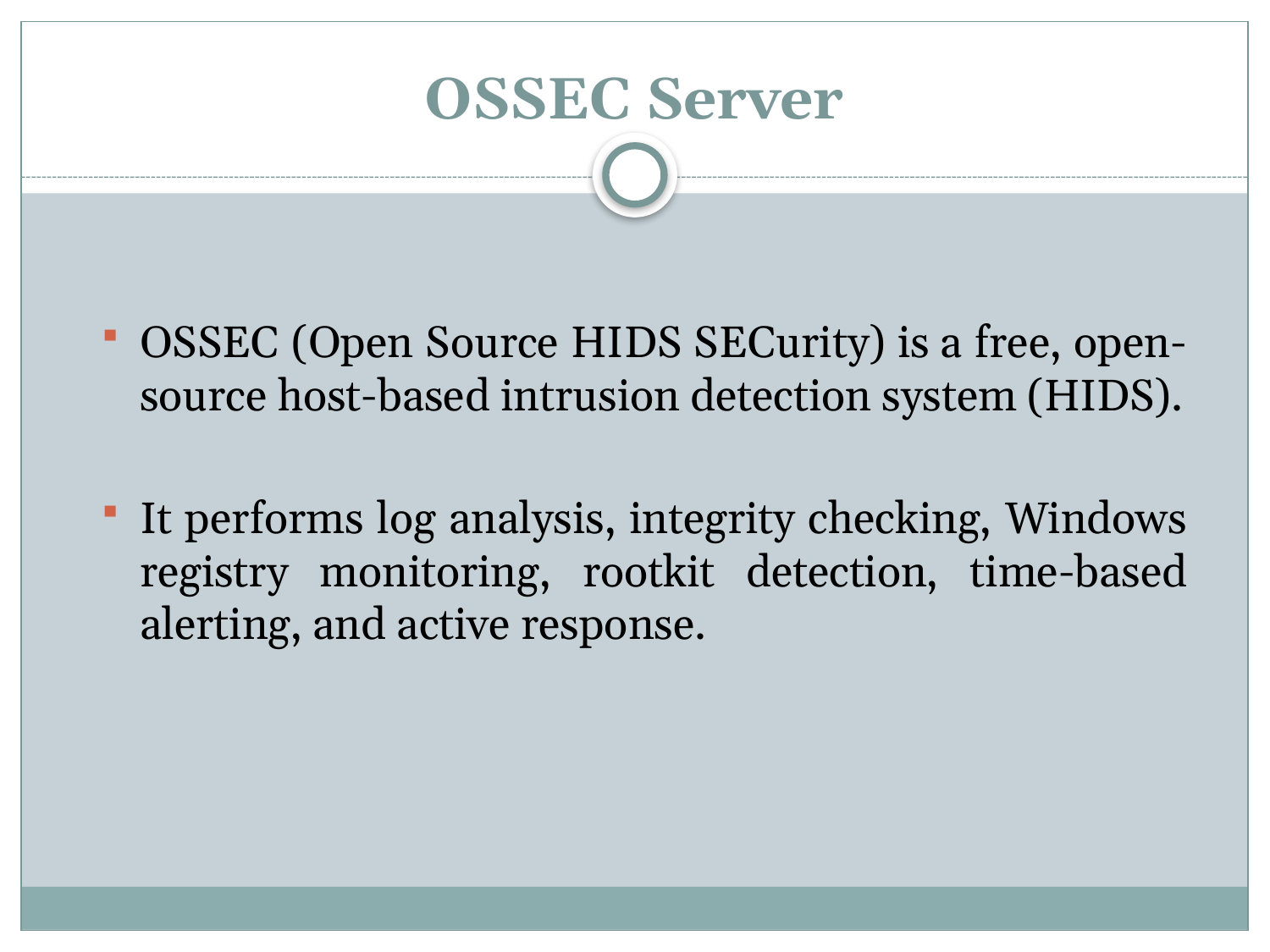

# OSSEC Server
OSSEC (Open Source HIDS SECurity) is a free, open-source host-based intrusion detection system (HIDS).

It performs log analysis, integrity checking, Windows registry monitoring, rootkit detection, time-based alerting, and active response.